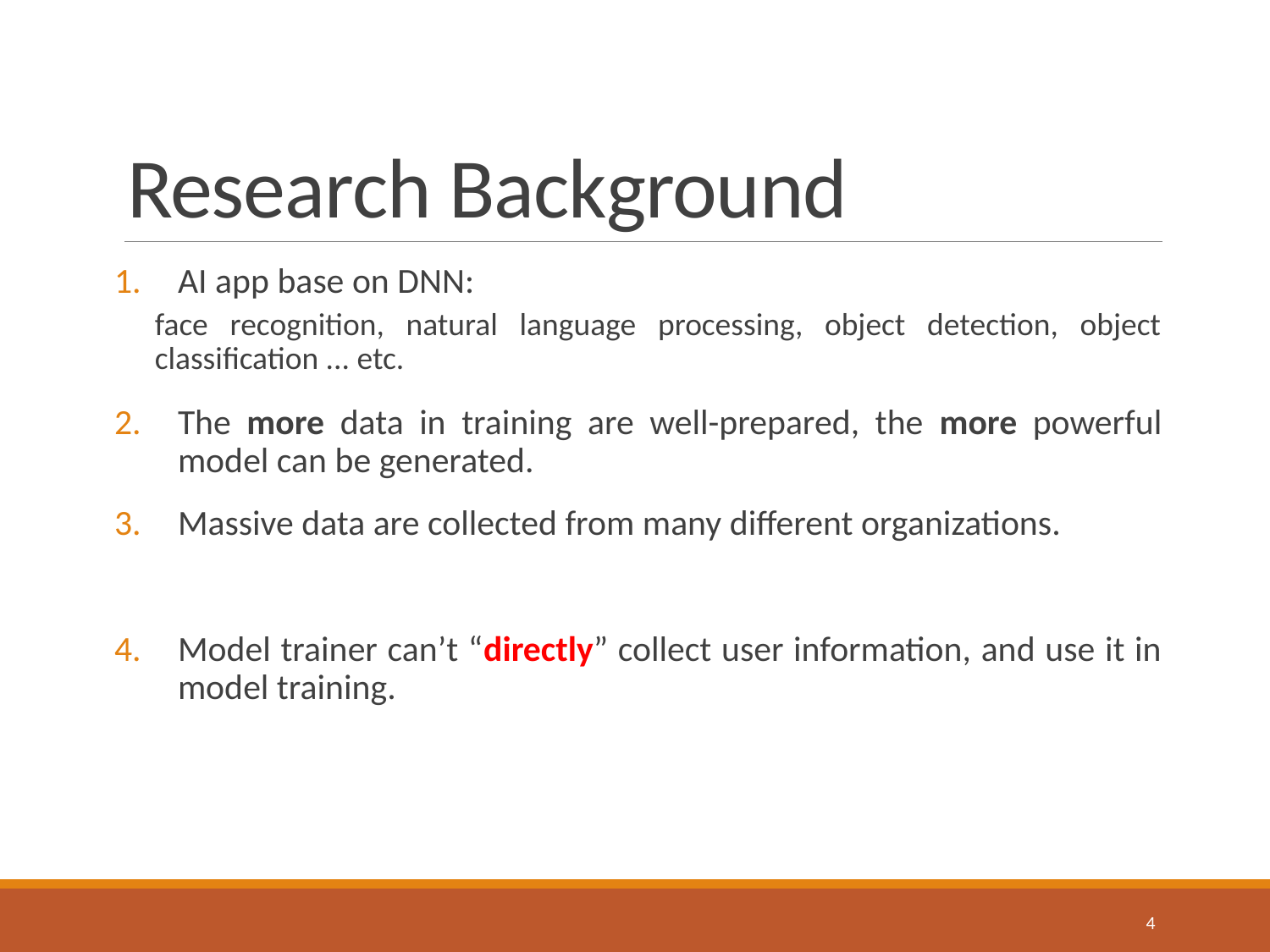

# Research Background
AI app base on DNN:
face recognition, natural language processing, object detection, object classification ... etc.
The more data in training are well-prepared, the more powerful model can be generated.
Massive data are collected from many different organizations.

Model trainer can’t “directly” collect user information, and use it in model training.
4